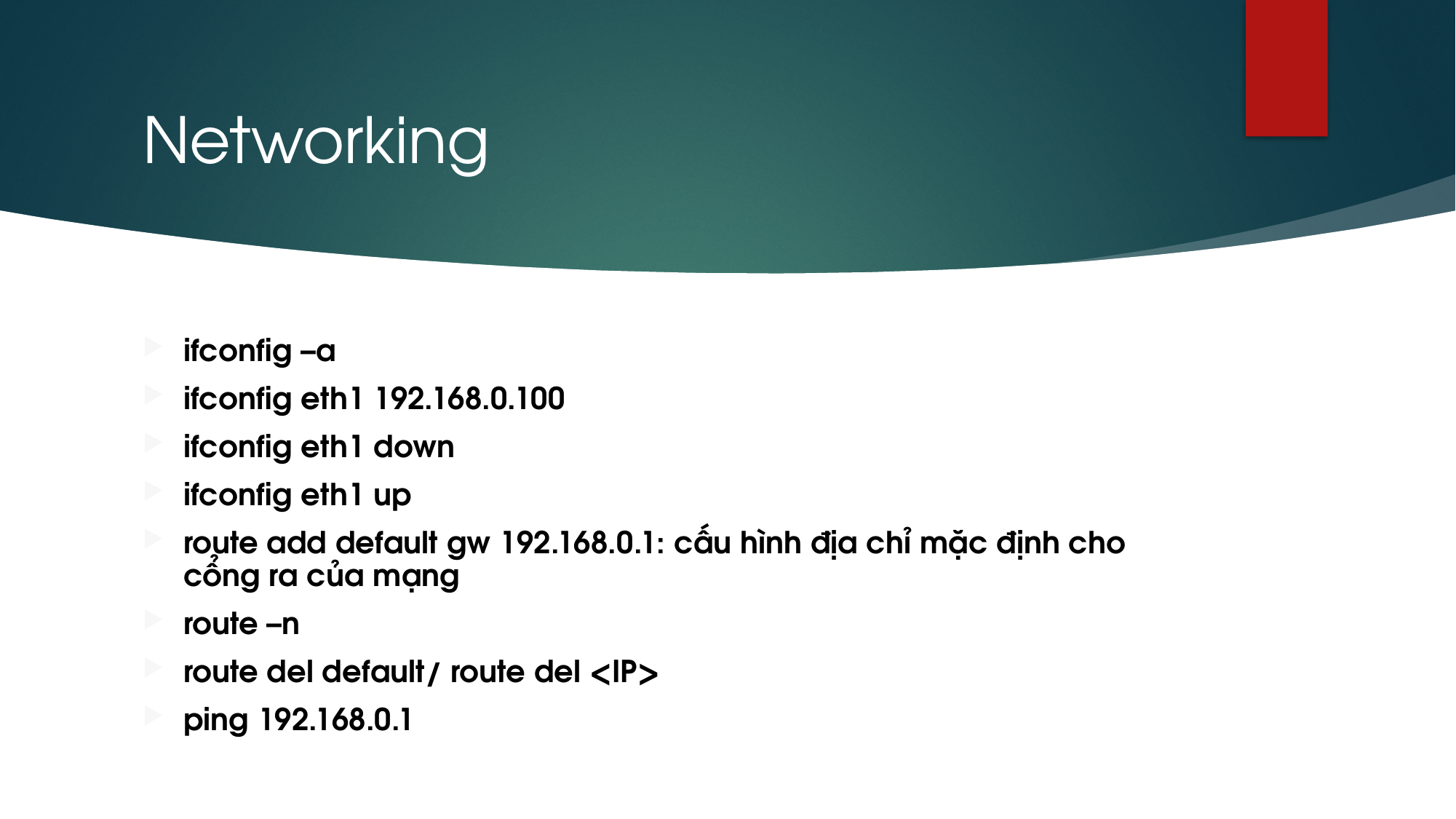

# Networking

ifconfig –a
ifconfig eth1 192.168.0.100
ifconfig eth1 down
ifconfig eth1 up
route add default gw 192.168.0.1: cấu hình địa chỉ mặc định cho cổng ra của mạng
route –n
route del default/ route del <IP>
ping 192.168.0.1